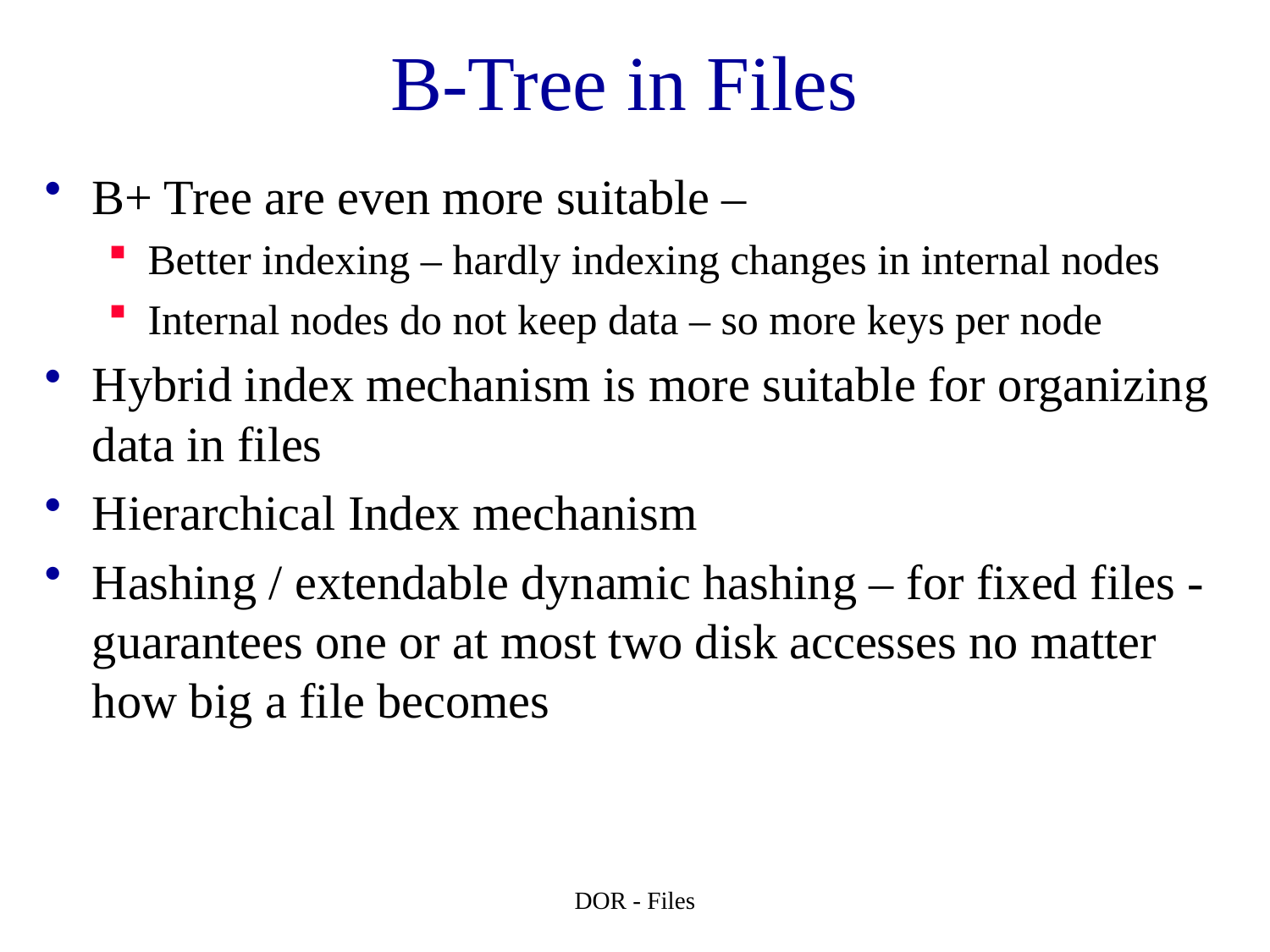

# B-Tree in Files
B+ Tree are even more suitable –
Better indexing – hardly indexing changes in internal nodes
Internal nodes do not keep data – so more keys per node
Hybrid index mechanism is more suitable for organizing data in files
Hierarchical Index mechanism
Hashing / extendable dynamic hashing – for fixed files - guarantees one or at most two disk accesses no matter how big a file becomes
DOR - Files